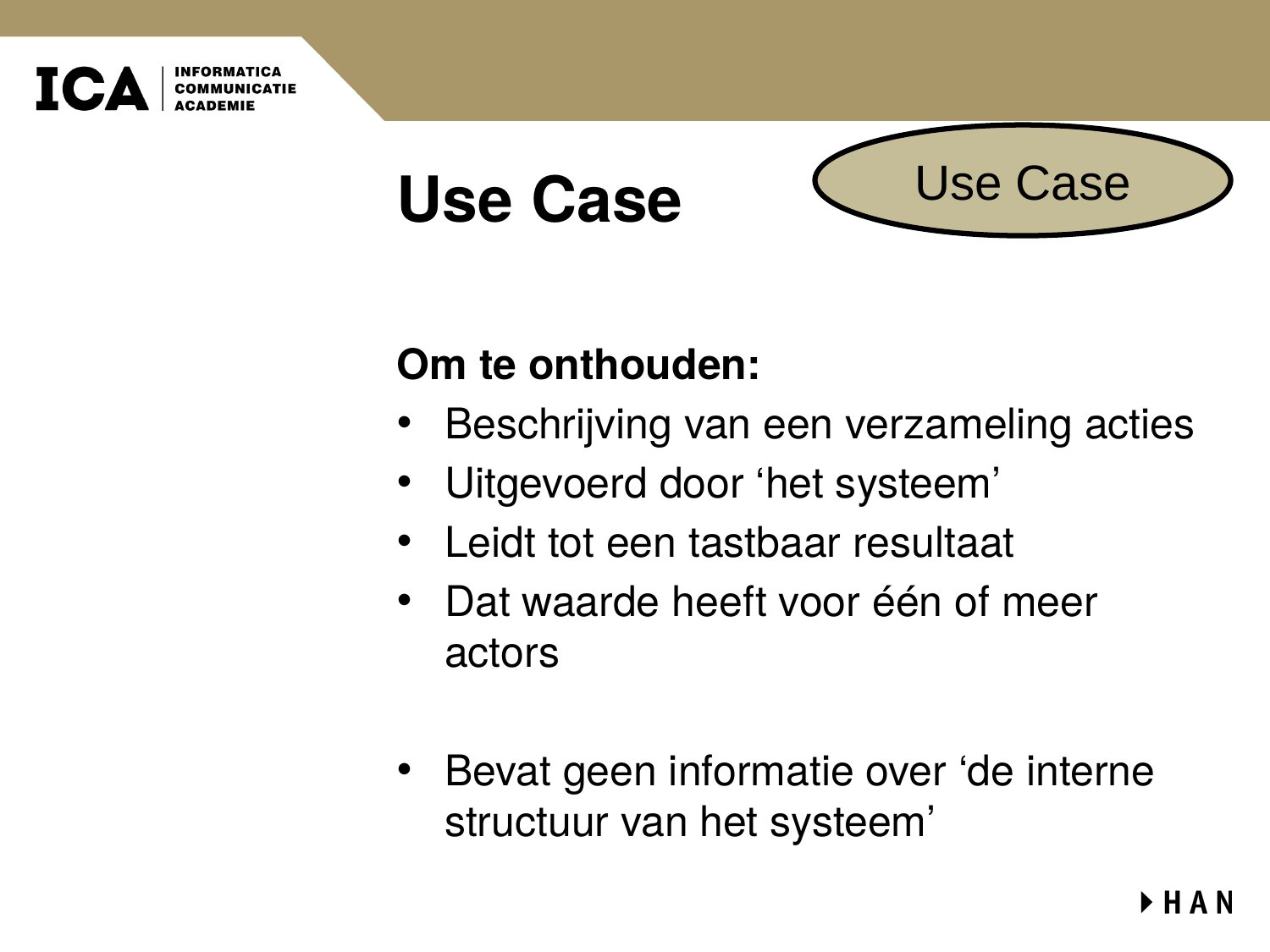

Use Case
# Use Case

Om te onthouden:
Beschrijving van een verzameling acties
Uitgevoerd door ‘het systeem’
Leidt tot een tastbaar resultaat
Dat waarde heeft voor één of meer actors

Bevat geen informatie over ‘de interne structuur van het systeem’